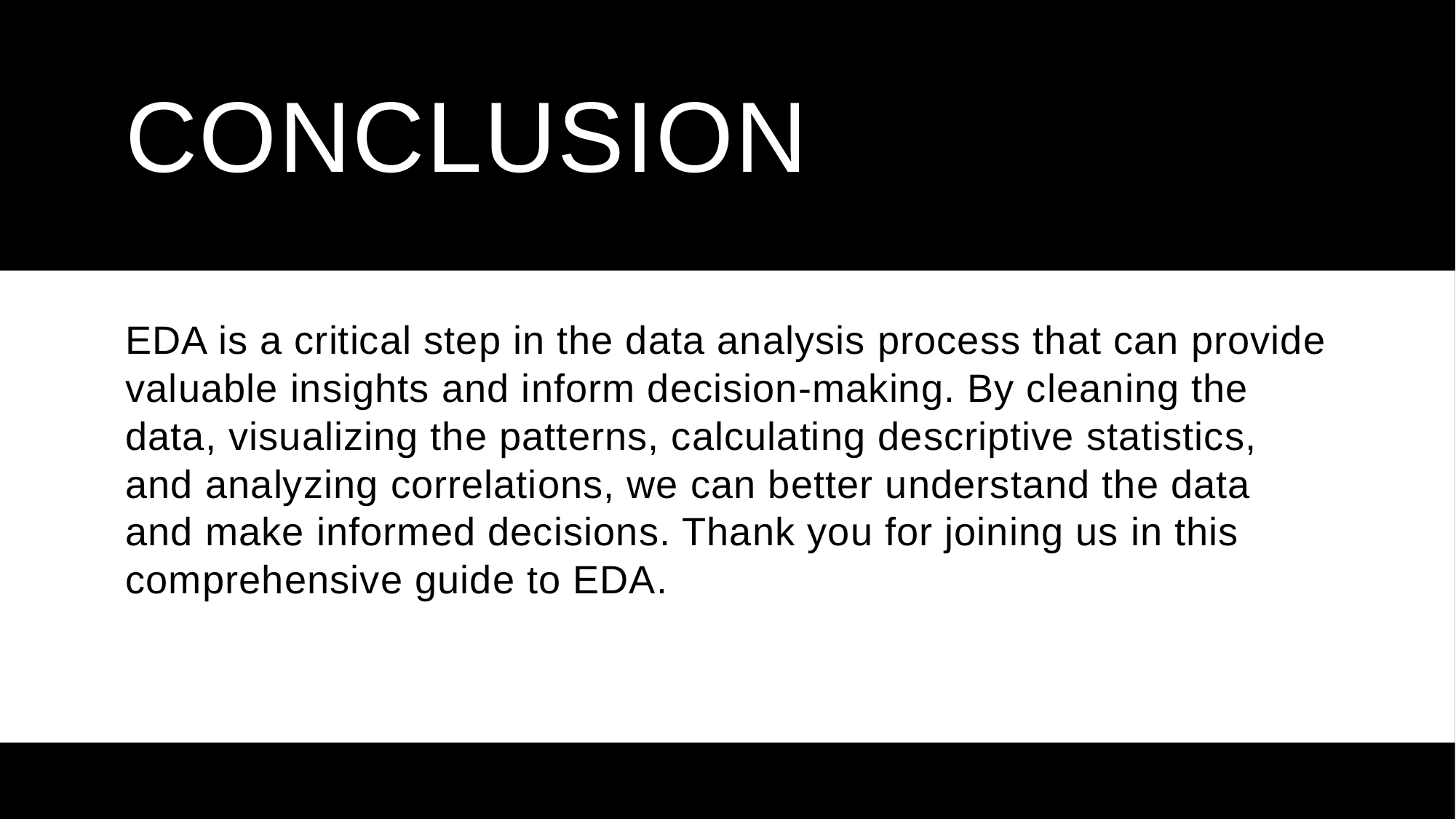

# Conclusion

EDA is a critical step in the data analysis process that can provide valuable insights and inform decision-making. By cleaning the data, visualizing the patterns, calculating descriptive statistics, and analyzing correlations, we can better understand the data and make informed decisions. Thank you for joining us in this comprehensive guide to EDA.